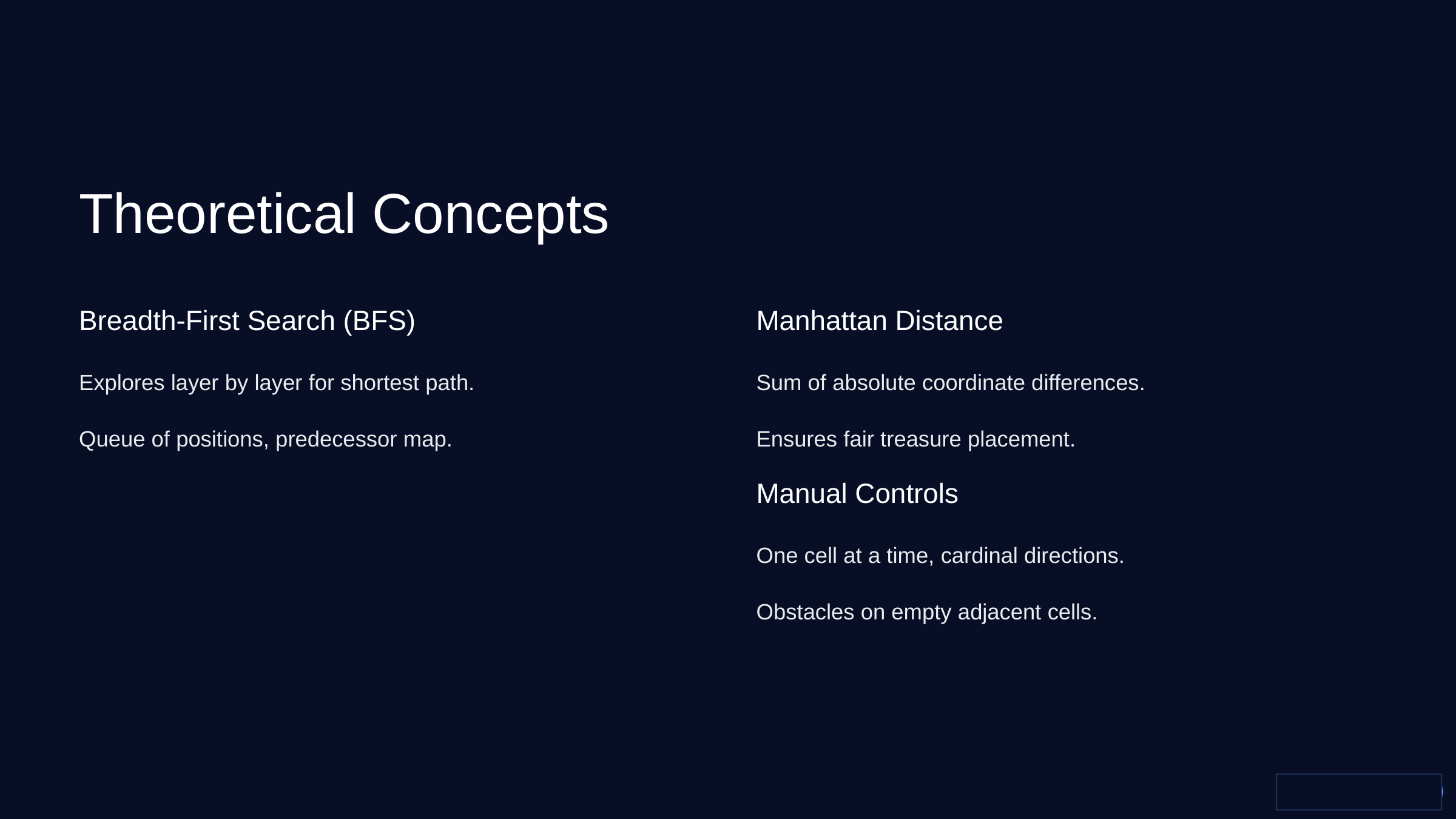

Theoretical Concepts
Breadth-First Search (BFS)
Manhattan Distance
Explores layer by layer for shortest path.
Sum of absolute coordinate differences.
Queue of positions, predecessor map.
Ensures fair treasure placement.
Manual Controls
One cell at a time, cardinal directions.
Obstacles on empty adjacent cells.